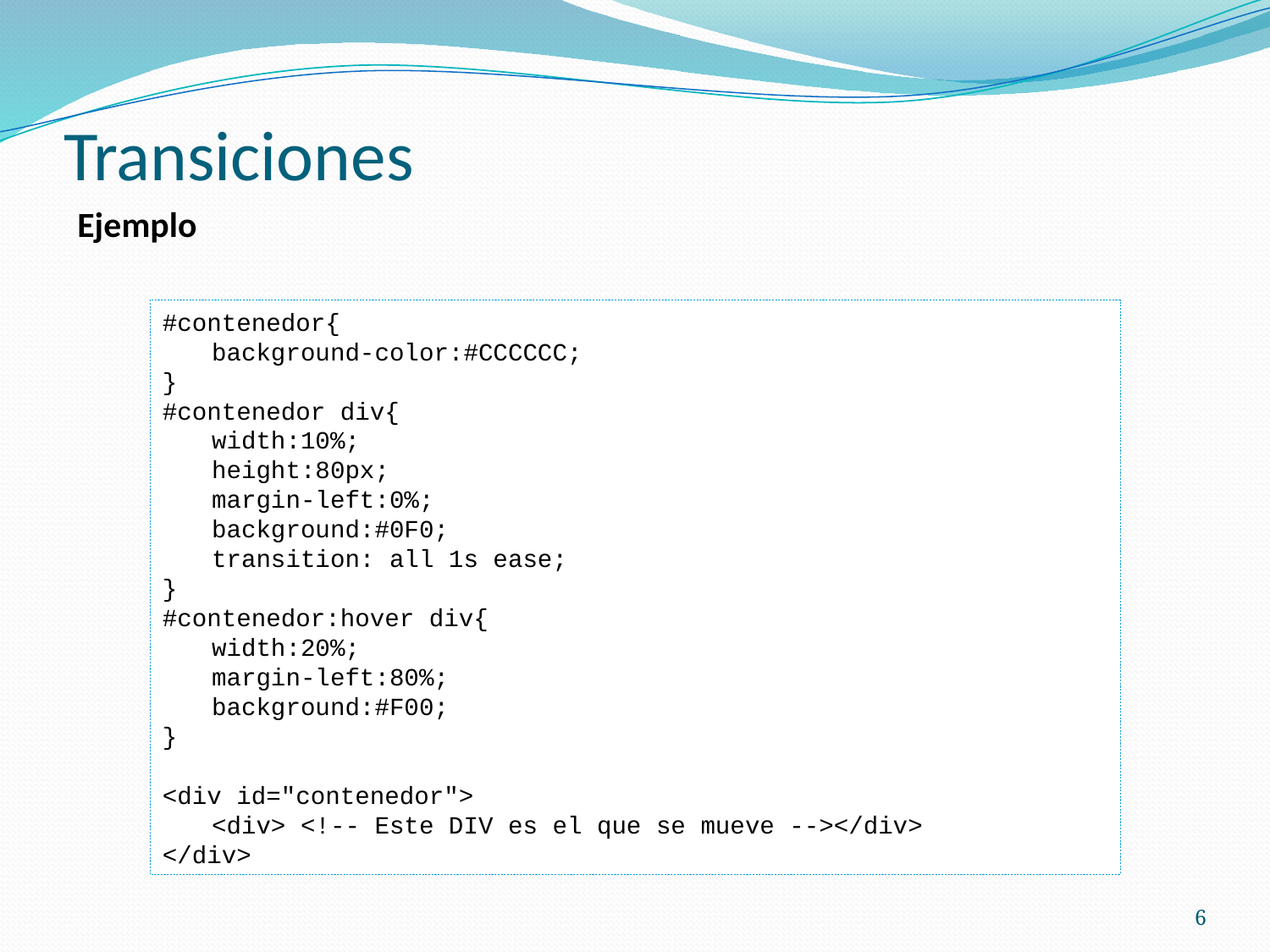

# Transiciones
Ejemplo

#contenedor{
background-color:#CCCCCC;
}
#contenedor div{
width:10%;
height:80px;
margin-left:0%;
background:#0F0;
transition: all 1s ease;
}
#contenedor:hover div{
width:20%;
margin-left:80%;
background:#F00;
}

<div id="contenedor">
<div> <!-- Este DIV es el que se mueve --></div>
</div>
6